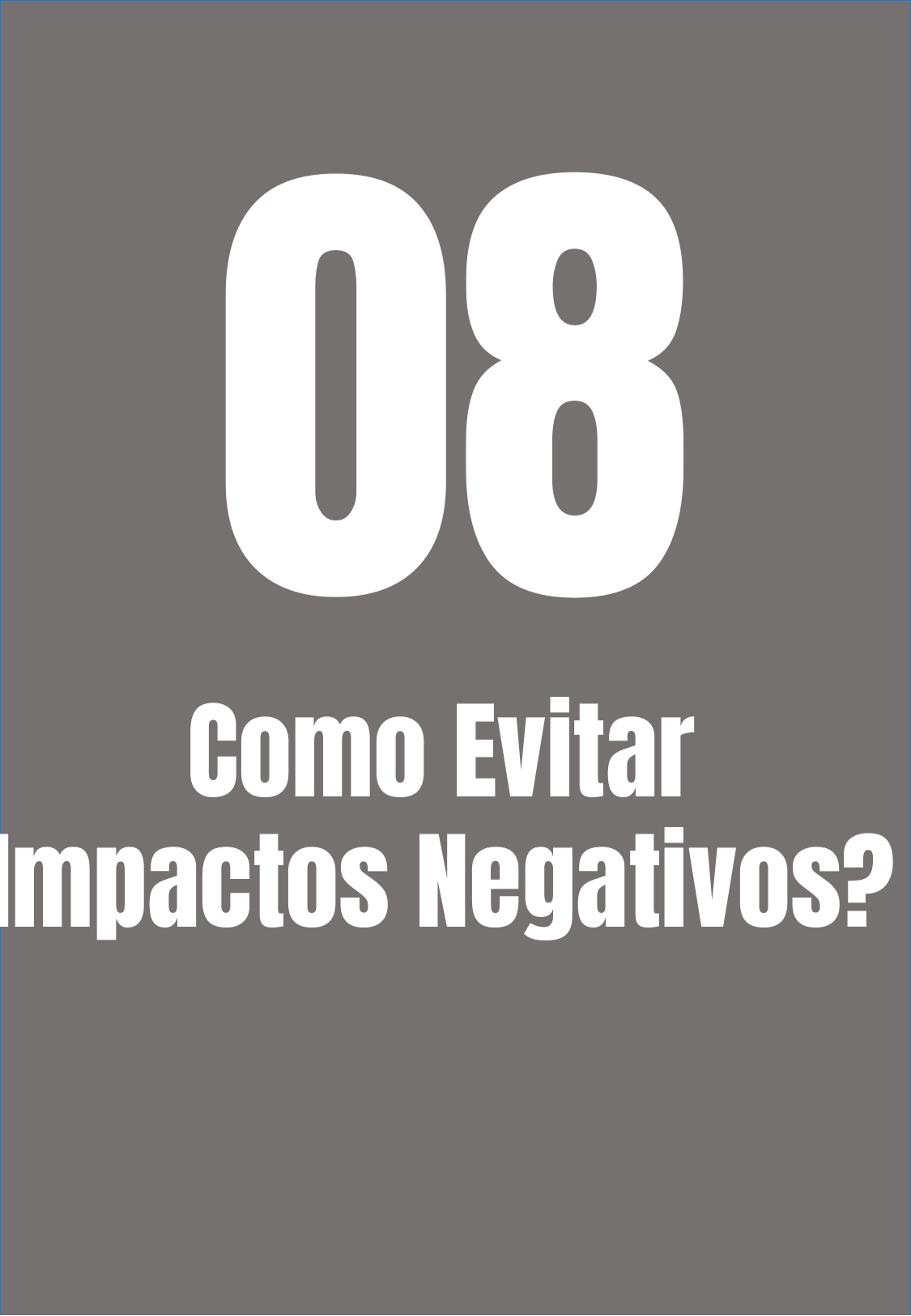

08

Como Evitar Impactos Negativos?
Como a Resolução 4966 do Bacen Impacta o Seu Dia a Dia - Tabata Duarte
19